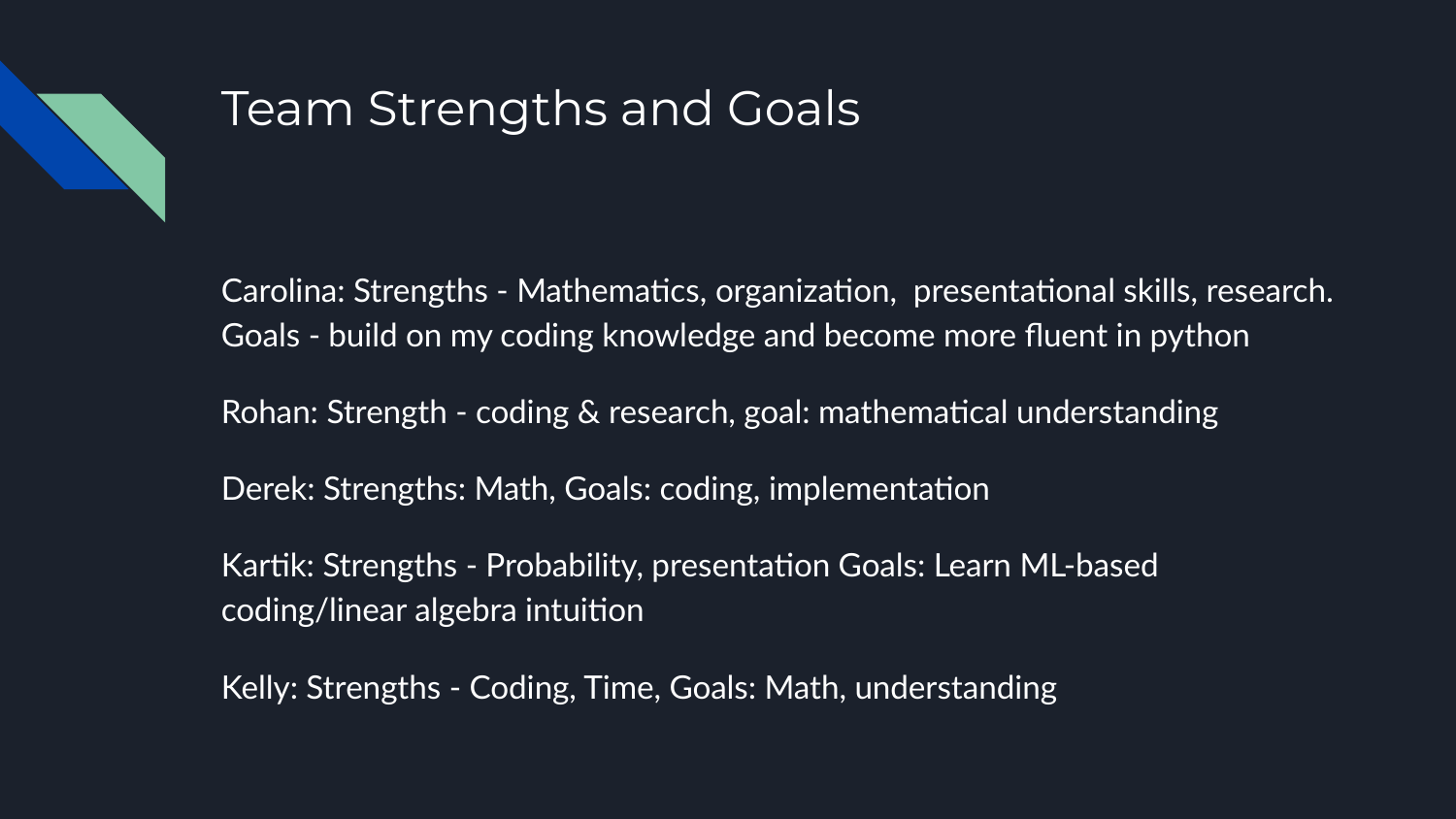

# Team Strengths and Goals
Carolina: Strengths - Mathematics, organization,  presentational skills, research. Goals - build on my coding knowledge and become more fluent in python
Rohan: Strength - coding & research, goal: mathematical understanding
Derek: Strengths: Math, Goals: coding, implementation
Kartik: Strengths - Probability, presentation Goals: Learn ML-based coding/linear algebra intuition
Kelly: Strengths - Coding, Time, Goals: Math, understanding